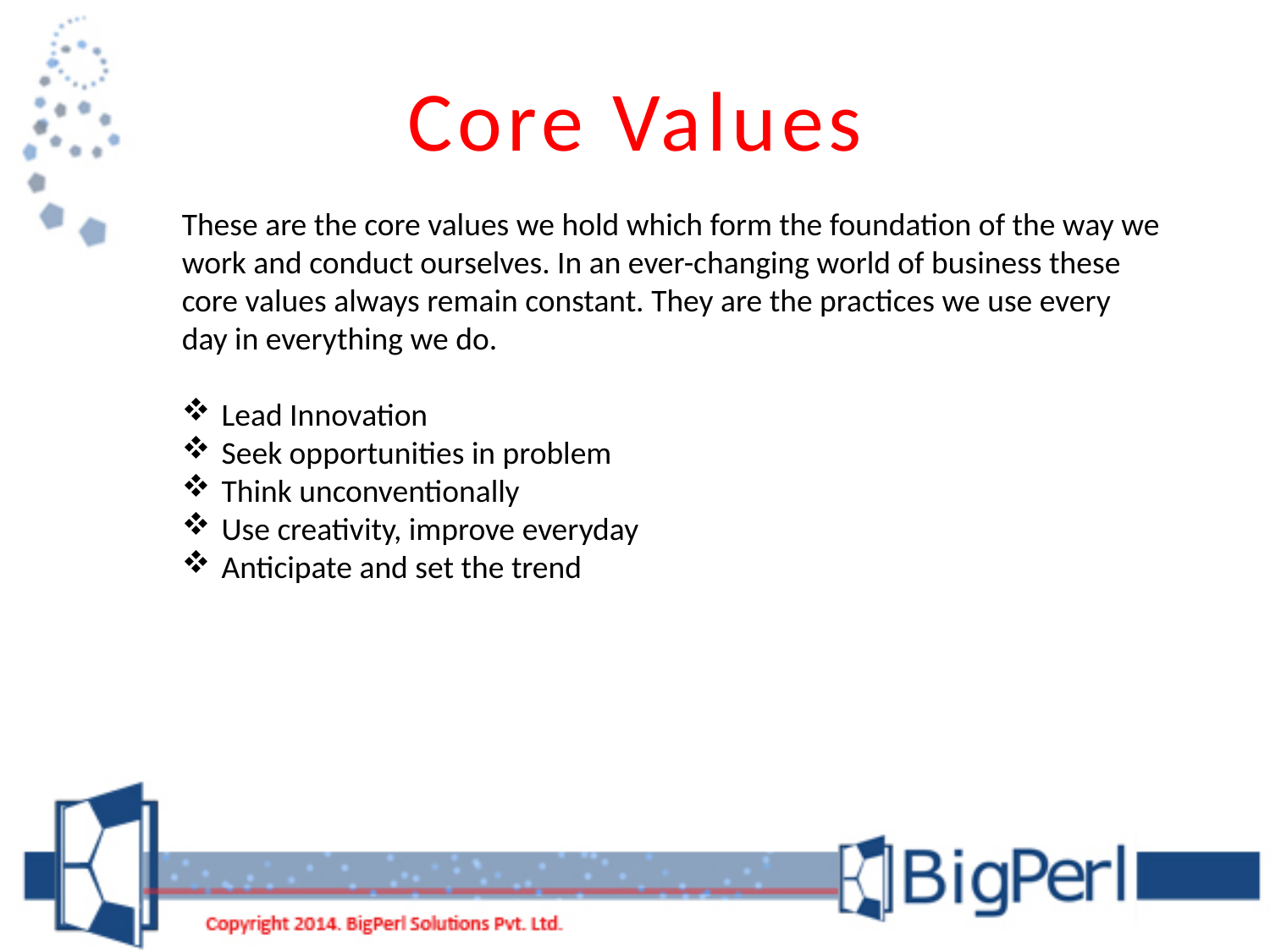

# Core Values
These are the core values we hold which form the foundation of the way we work and conduct ourselves. In an ever-changing world of business these core values always remain constant. They are the practices we use every day in everything we do.

Lead Innovation
Seek opportunities in problem
Think unconventionally
Use creativity, improve everyday
Anticipate and set the trend